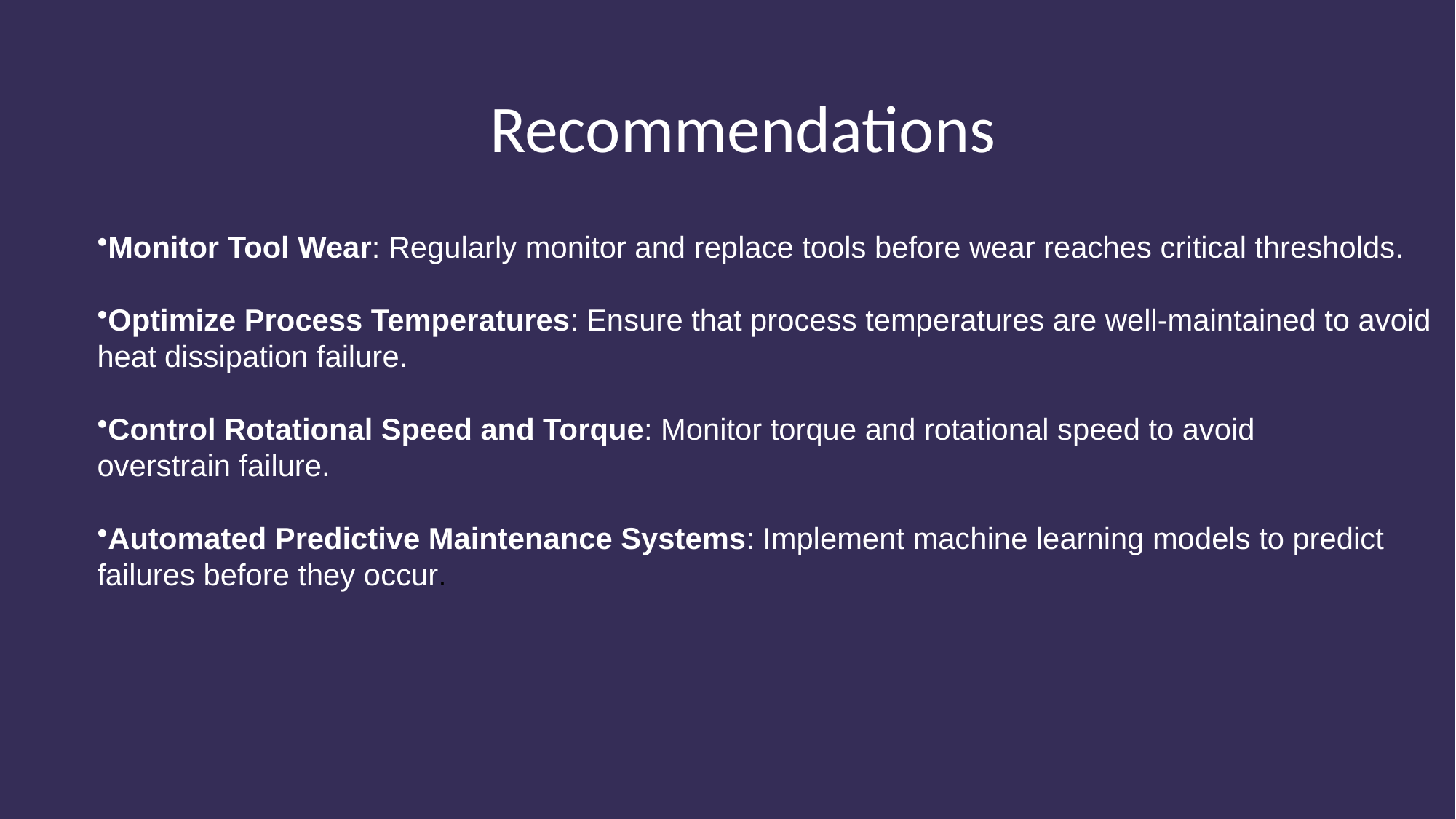

Recommendations
Monitor Tool Wear: Regularly monitor and replace tools before wear reaches critical thresholds.

Optimize Process Temperatures: Ensure that process temperatures are well-maintained to avoid
heat dissipation failure.

Control Rotational Speed and Torque: Monitor torque and rotational speed to avoid
overstrain failure.

Automated Predictive Maintenance Systems: Implement machine learning models to predict
failures before they occur.